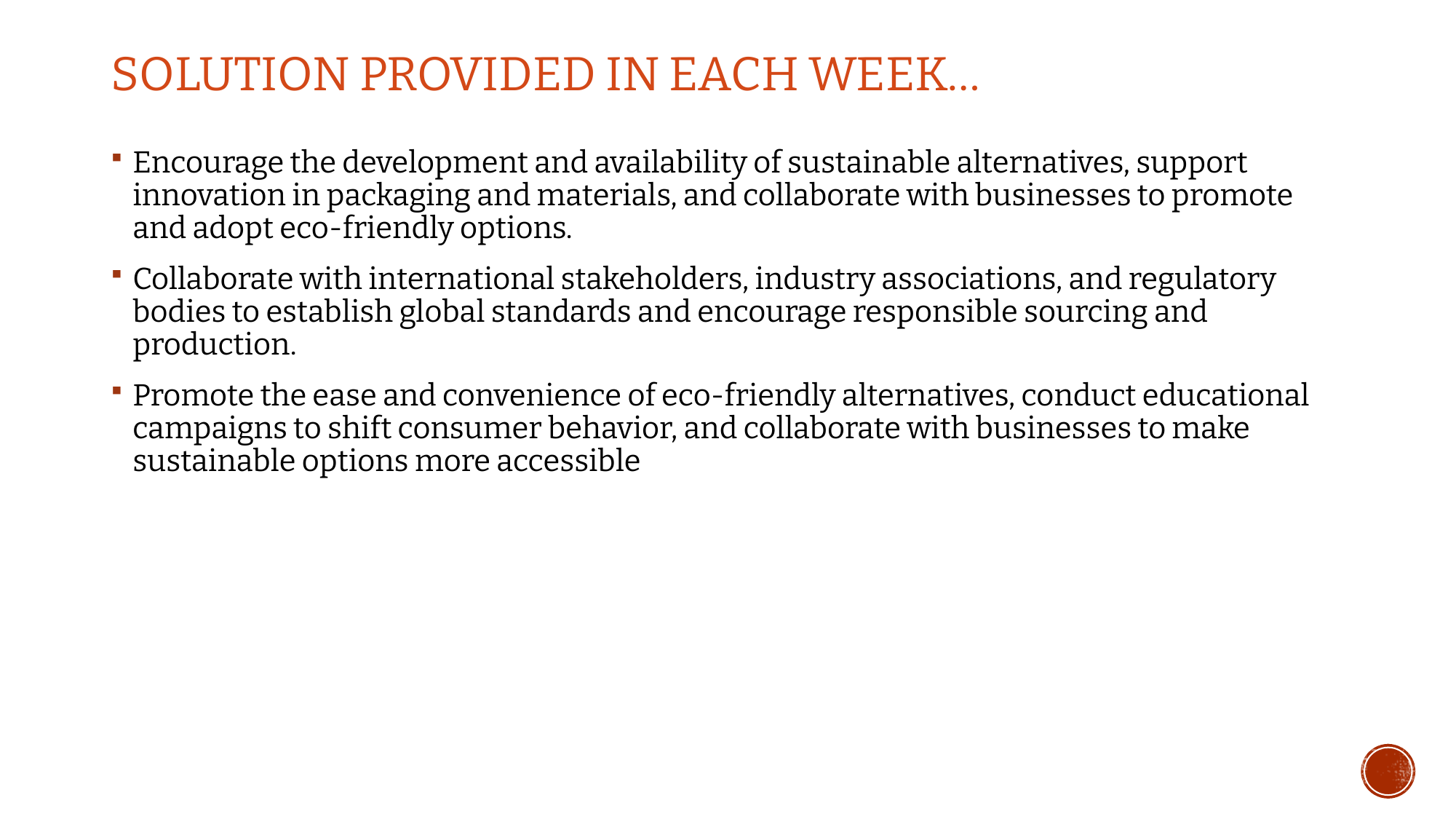

# SOLUTION PROVIDED IN EACH WEEK…
Encourage the development and availability of sustainable alternatives, support innovation in packaging and materials, and collaborate with businesses to promote and adopt eco-friendly options.
Collaborate with international stakeholders, industry associations, and regulatory bodies to establish global standards and encourage responsible sourcing and production.
Promote the ease and convenience of eco-friendly alternatives, conduct educational campaigns to shift consumer behavior, and collaborate with businesses to make sustainable options more accessible